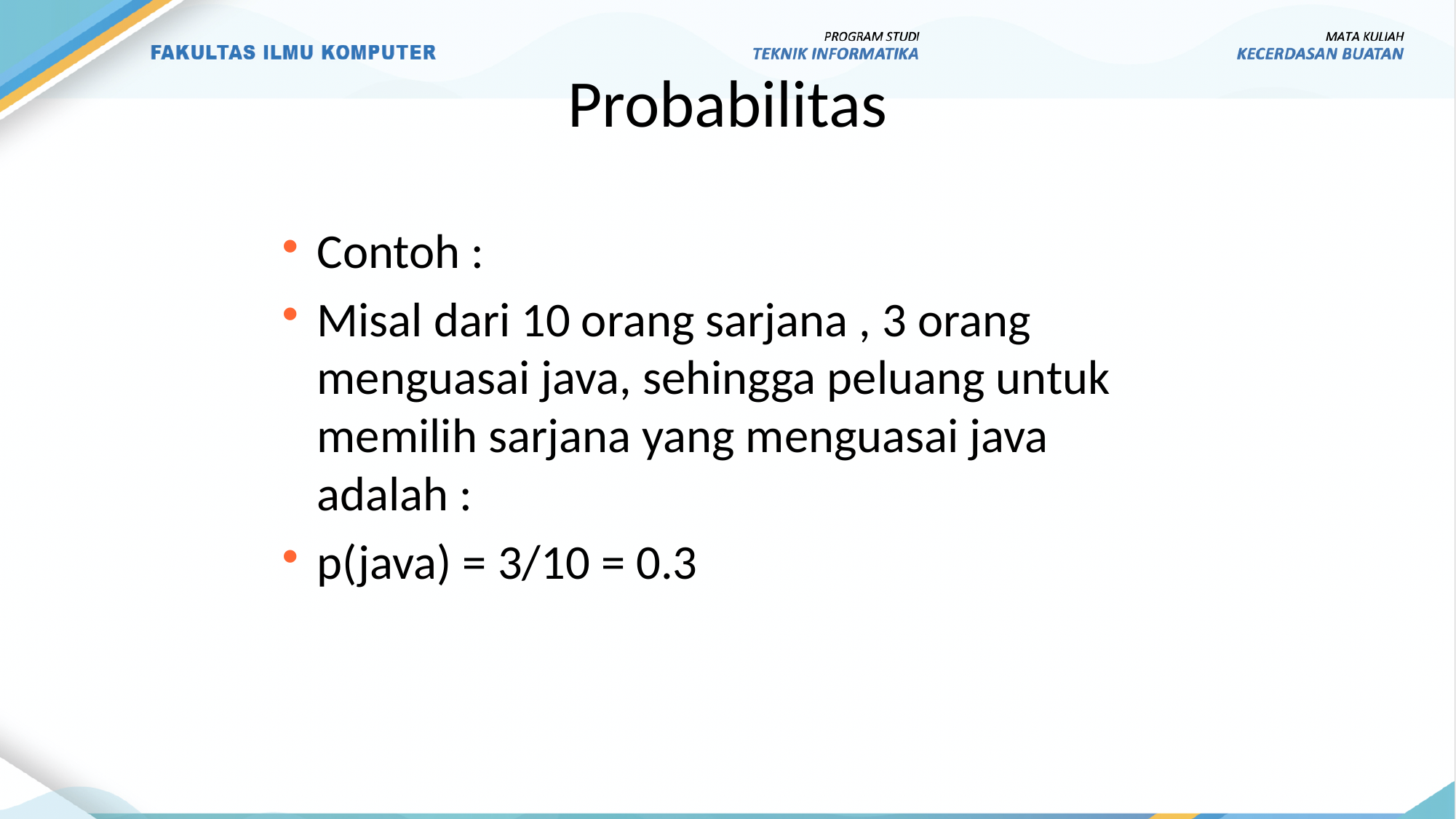

Probabilitas
Contoh :
Misal dari 10 orang sarjana , 3 orang menguasai java, sehingga peluang untuk memilih sarjana yang menguasai java adalah :
p(java) = 3/10 = 0.3